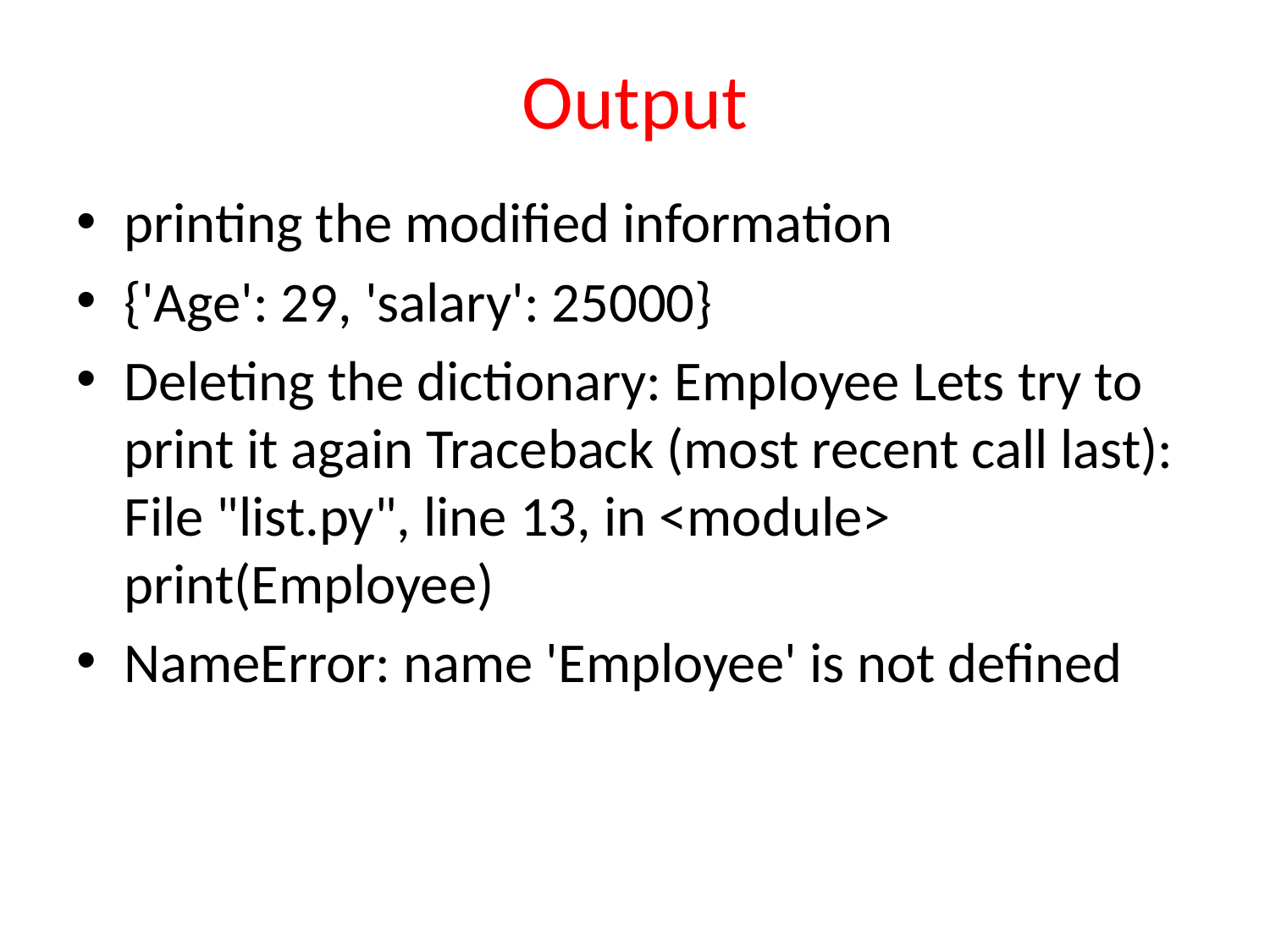

# Output
printing the modified information
{'Age': 29, 'salary': 25000}
Deleting the dictionary: Employee Lets try to print it again Traceback (most recent call last): File "list.py", line 13, in <module> print(Employee)
NameError: name 'Employee' is not defined